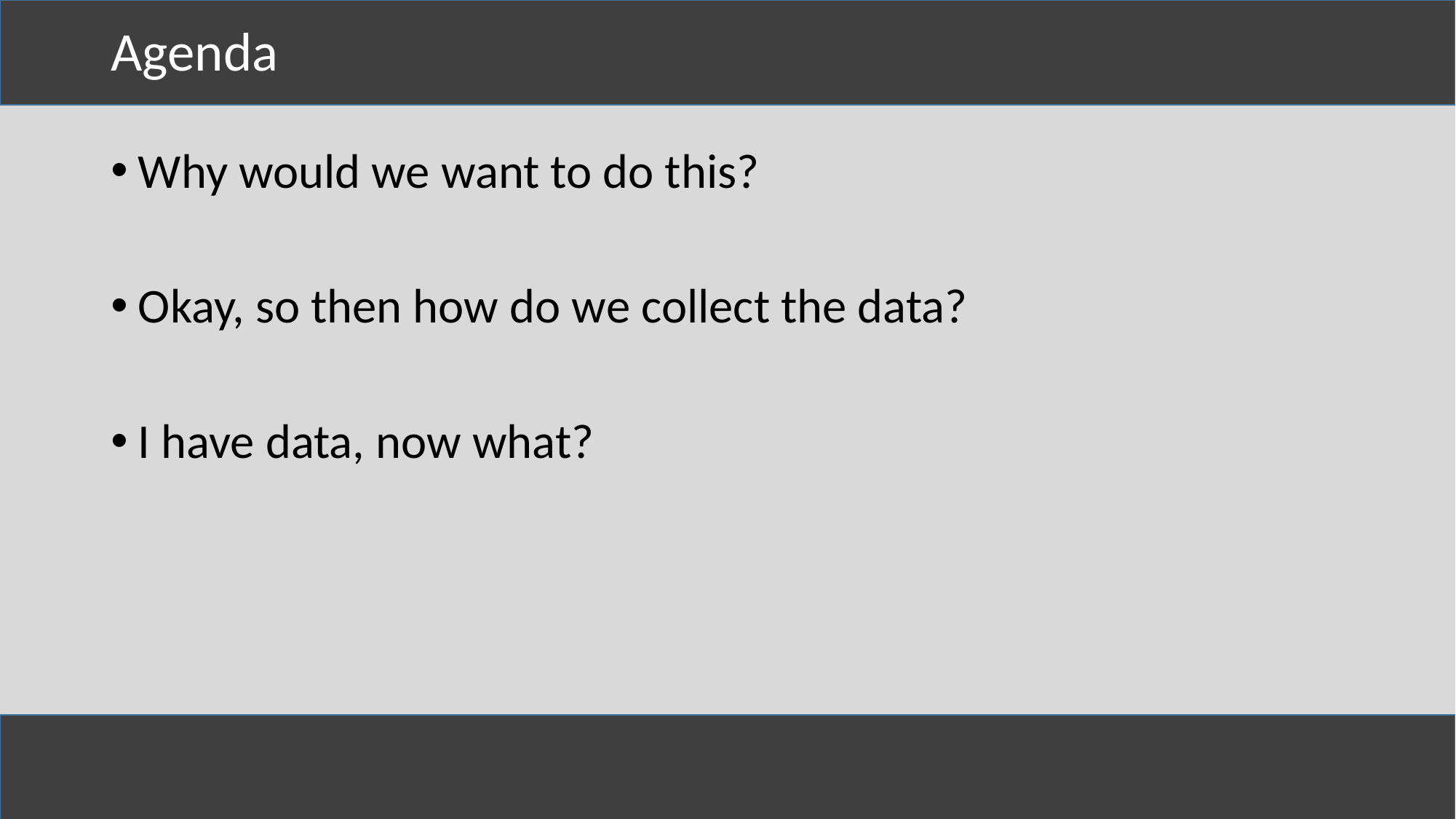

Agenda
Why would we want to do this?

Okay, so then how do we collect the data?

I have data, now what?